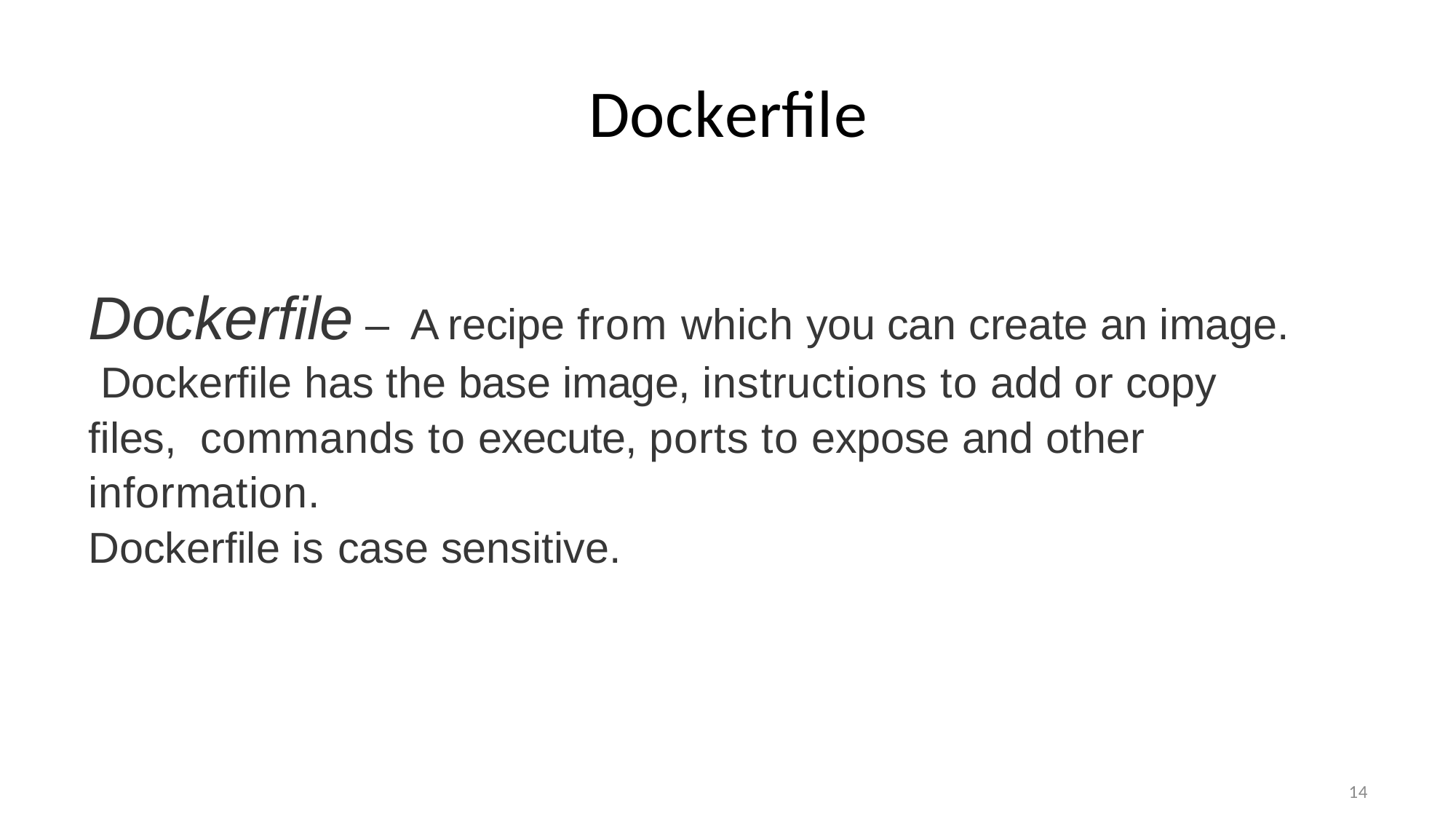

# Dockerﬁle
Dockerﬁle – A recipe from which you can create an image.  Dockerﬁle has the base image, instructions to add or copy ﬁles,  commands to execute, ports to expose and other information.
Dockerﬁle is case sensitive.
14